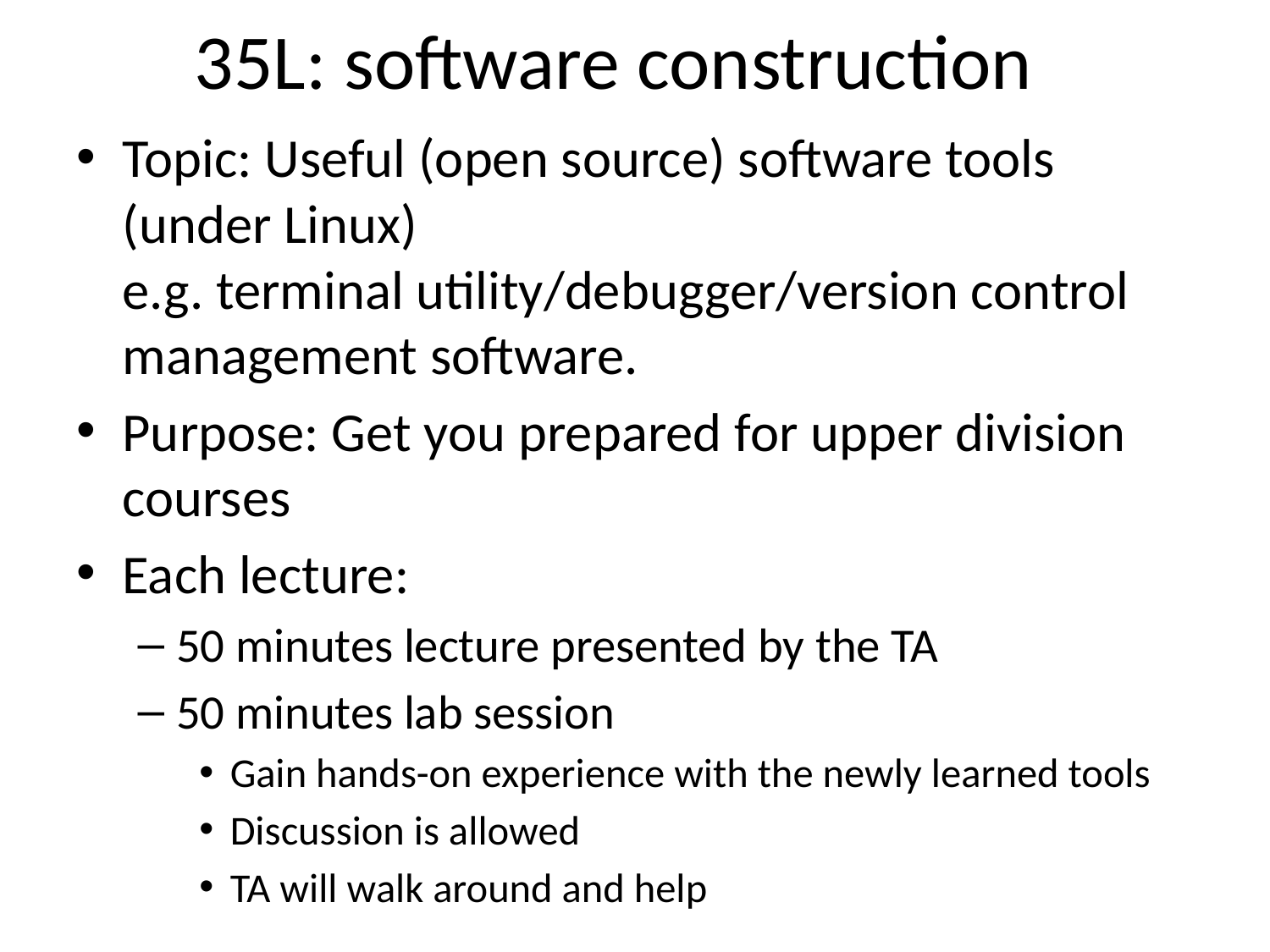

# 35L: software construction
Topic: Useful (open source) software tools (under Linux)
e.g. terminal utility/debugger/version control management software.
Purpose: Get you prepared for upper division courses
Each lecture:
50 minutes lecture presented by the TA
50 minutes lab session
Gain hands-on experience with the newly learned tools
Discussion is allowed
TA will walk around and help